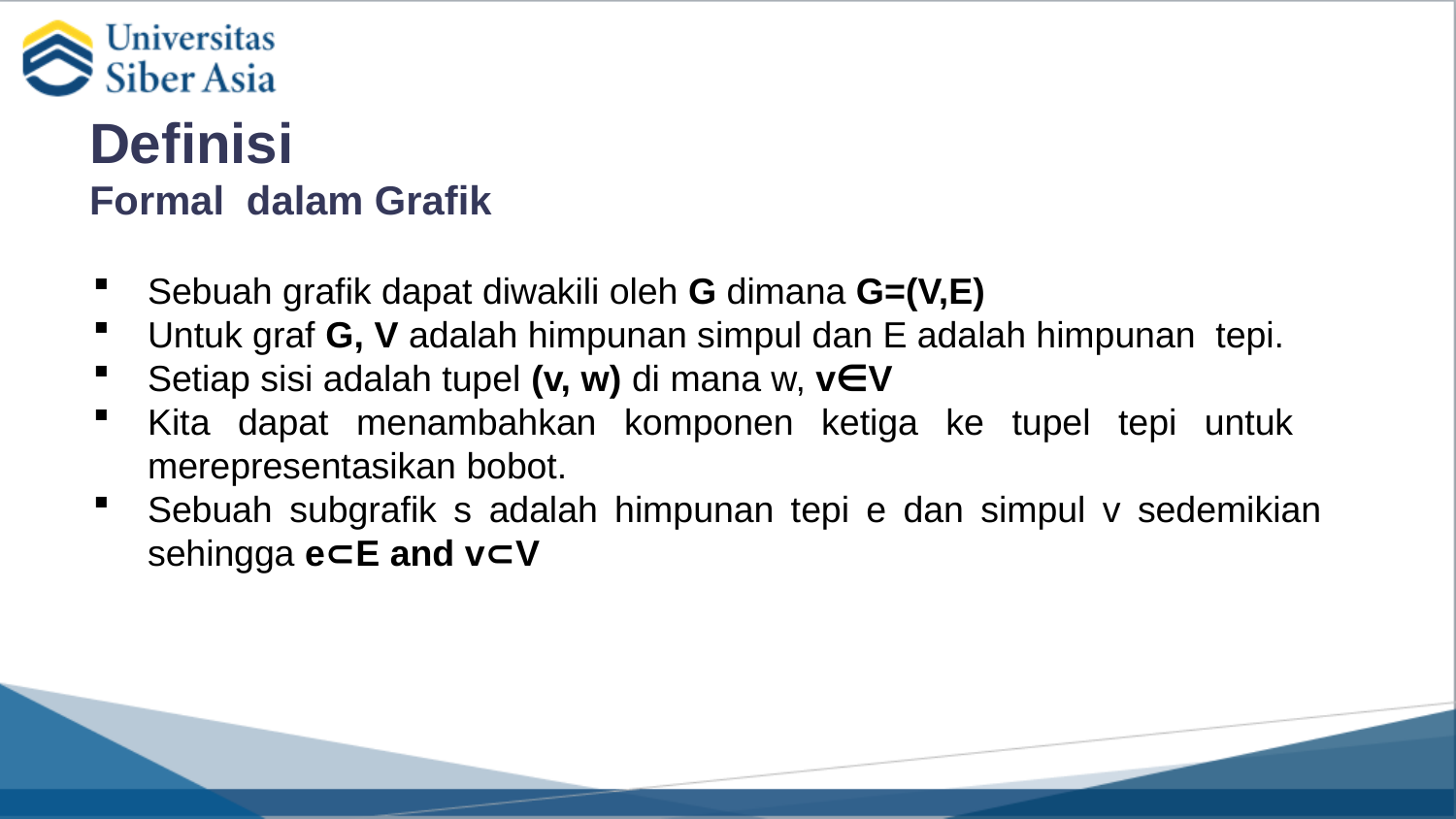

Definisi
Formal  dalam Grafik
Sebuah grafik dapat diwakili oleh G dimana G=(V,E)
Untuk graf G, V adalah himpunan simpul dan E adalah himpunan  tepi.
Setiap sisi adalah tupel (v, w) di mana w, v∈V
Kita dapat menambahkan komponen ketiga ke tupel tepi untuk  merepresentasikan bobot.
Sebuah subgrafik s adalah himpunan tepi e dan simpul v sedemikian sehingga e⊂E and v⊂V